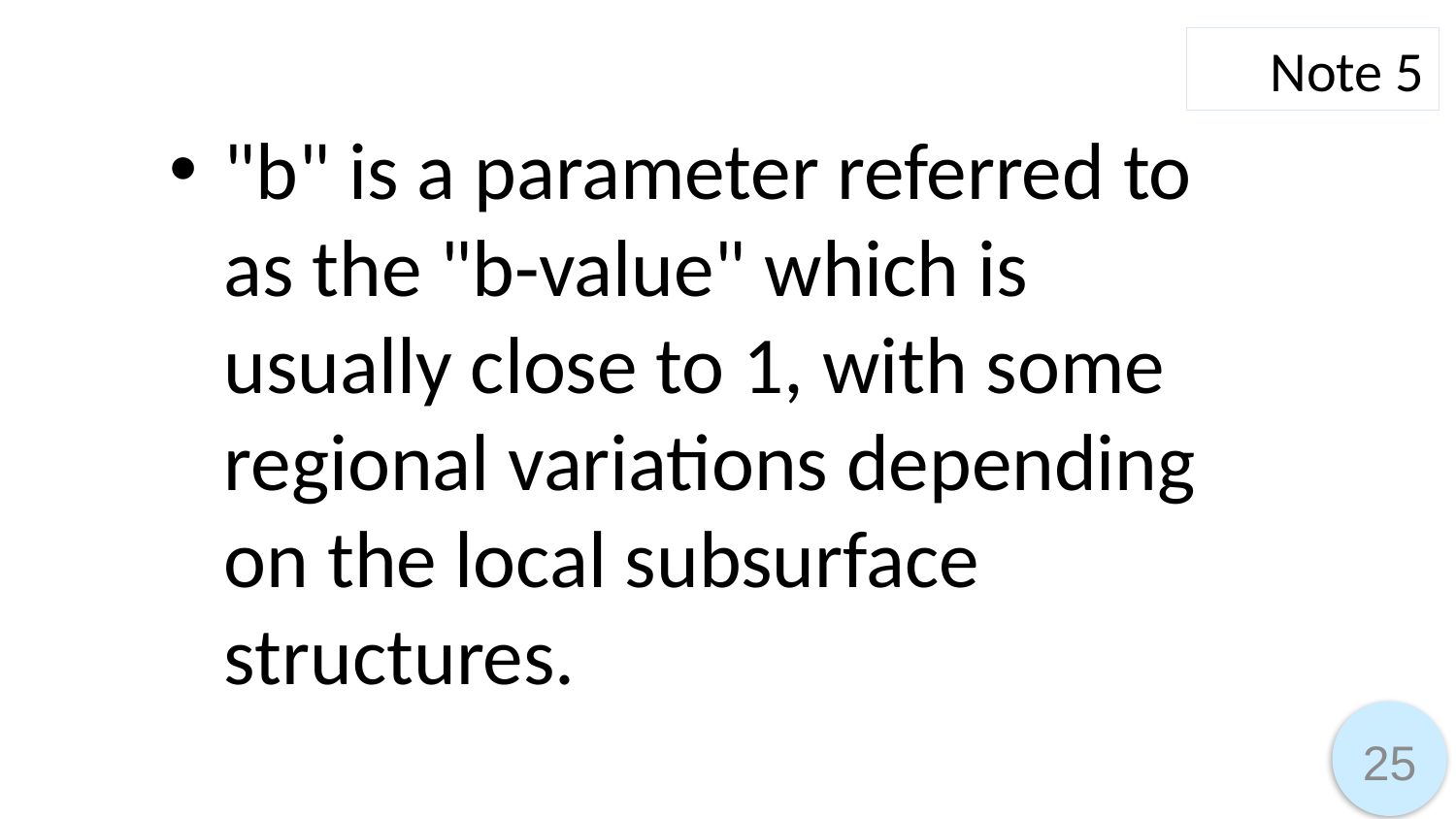

Note 5
"b" is a parameter referred to as the "b-value" which is usually close to 1, with some regional variations depending on the local subsurface structures.
25